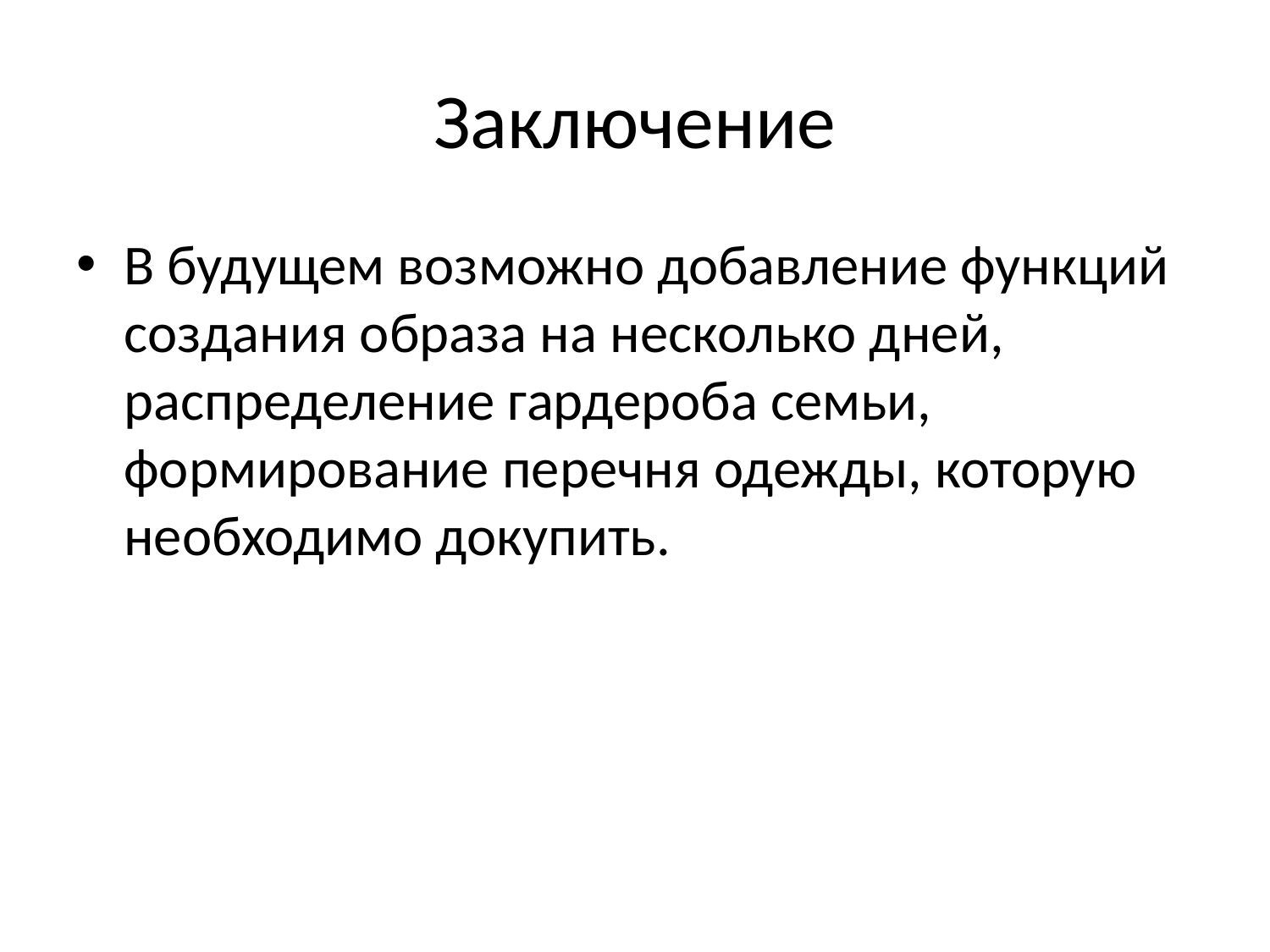

# Заключение
В будущем возможно добавление функций создания образа на несколько дней, распределение гардероба семьи, формирование перечня одежды, которую необходимо докупить.